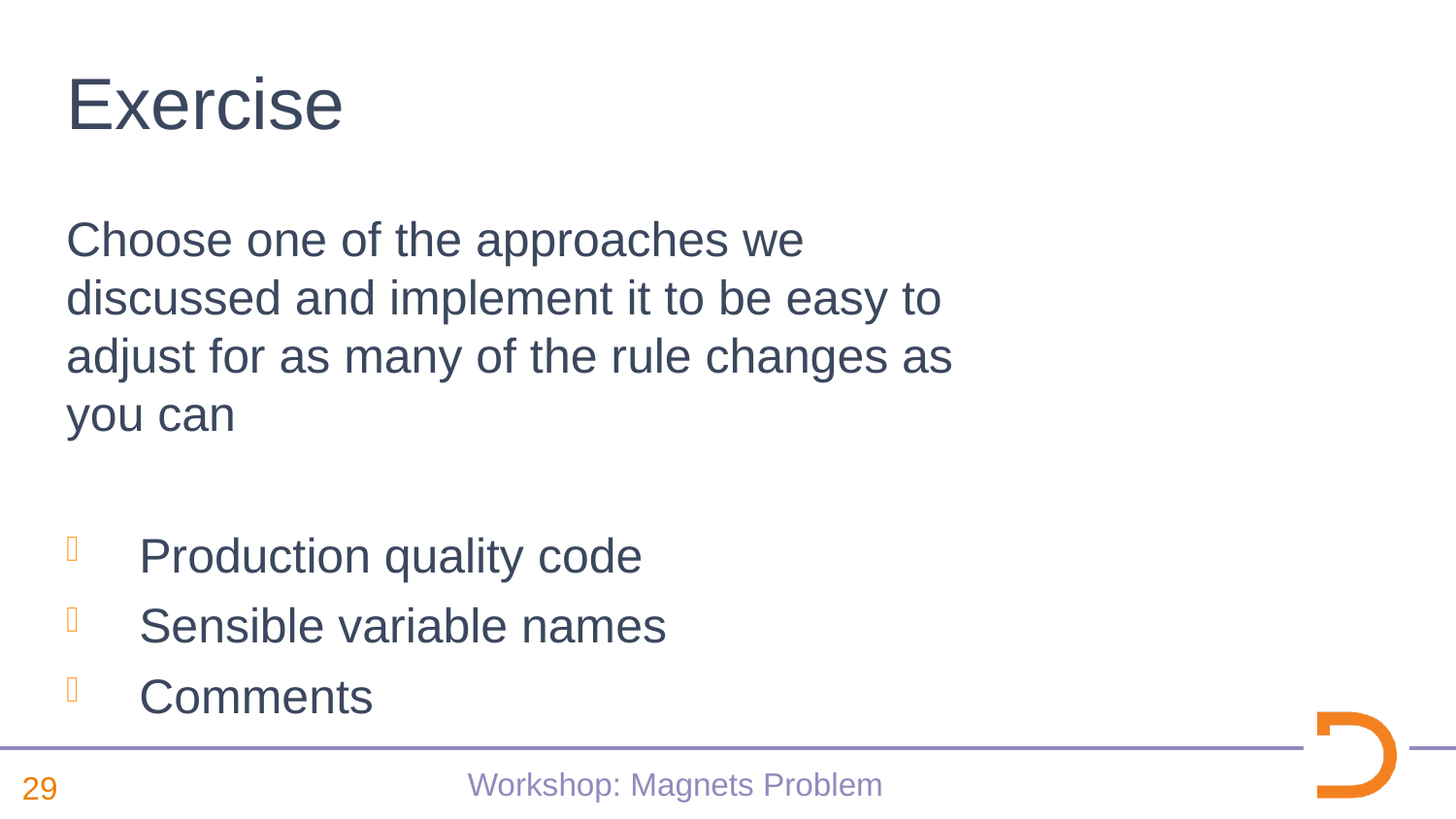

# Exercise
Choose one of the approaches we discussed and implement it to be easy to adjust for as many of the rule changes as you can

Production quality code
Sensible variable names
Comments